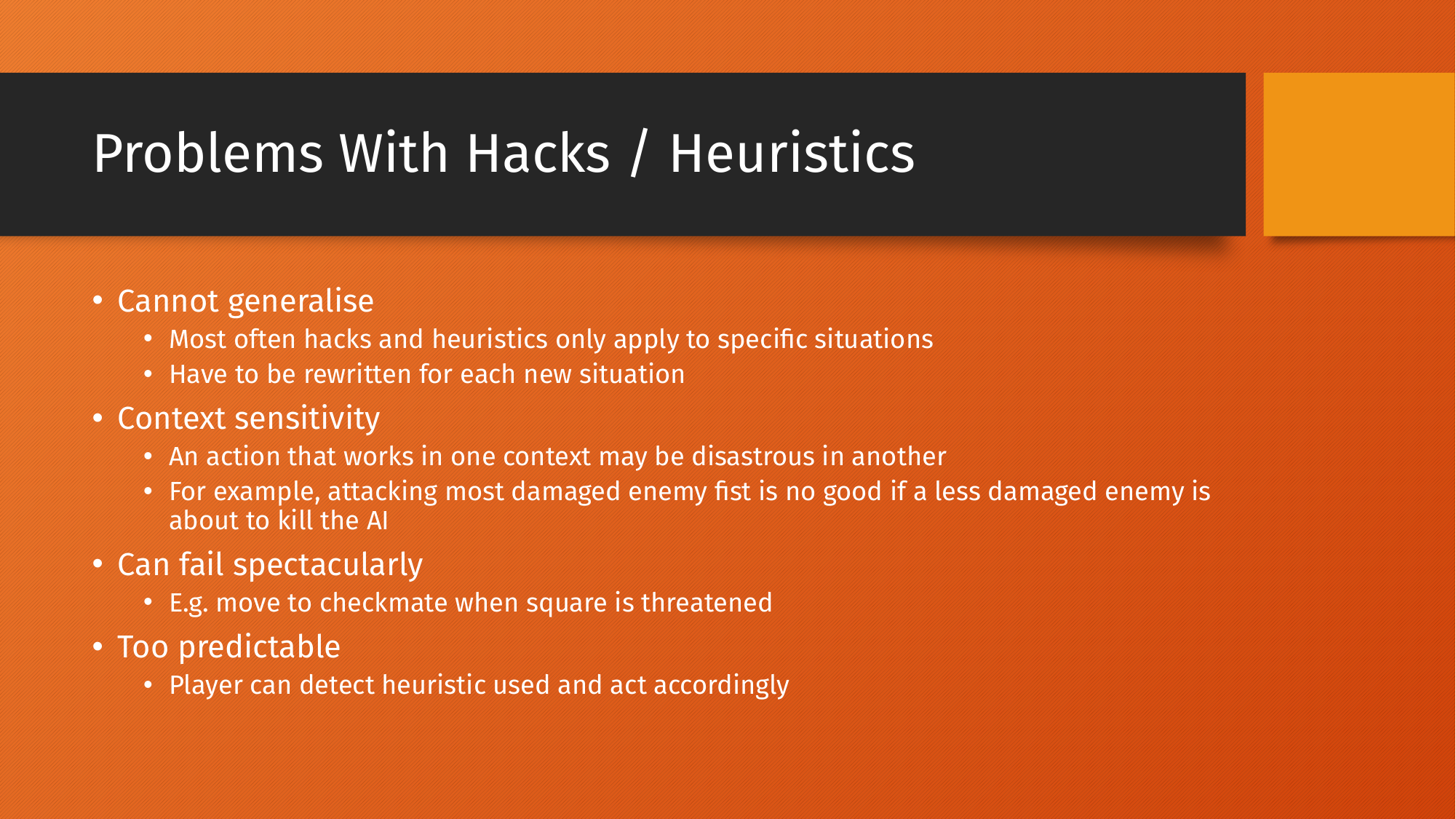

# Problems With Hacks / Heuristics
Cannot generalise
Most often hacks and heuristics only apply to specific situations
Have to be rewritten for each new situation
Context sensitivity
An action that works in one context may be disastrous in another
For example, attacking most damaged enemy fist is no good if a less damaged enemy is about to kill the AI
Can fail spectacularly
E.g. move to checkmate when square is threatened
Too predictable
Player can detect heuristic used and act accordingly